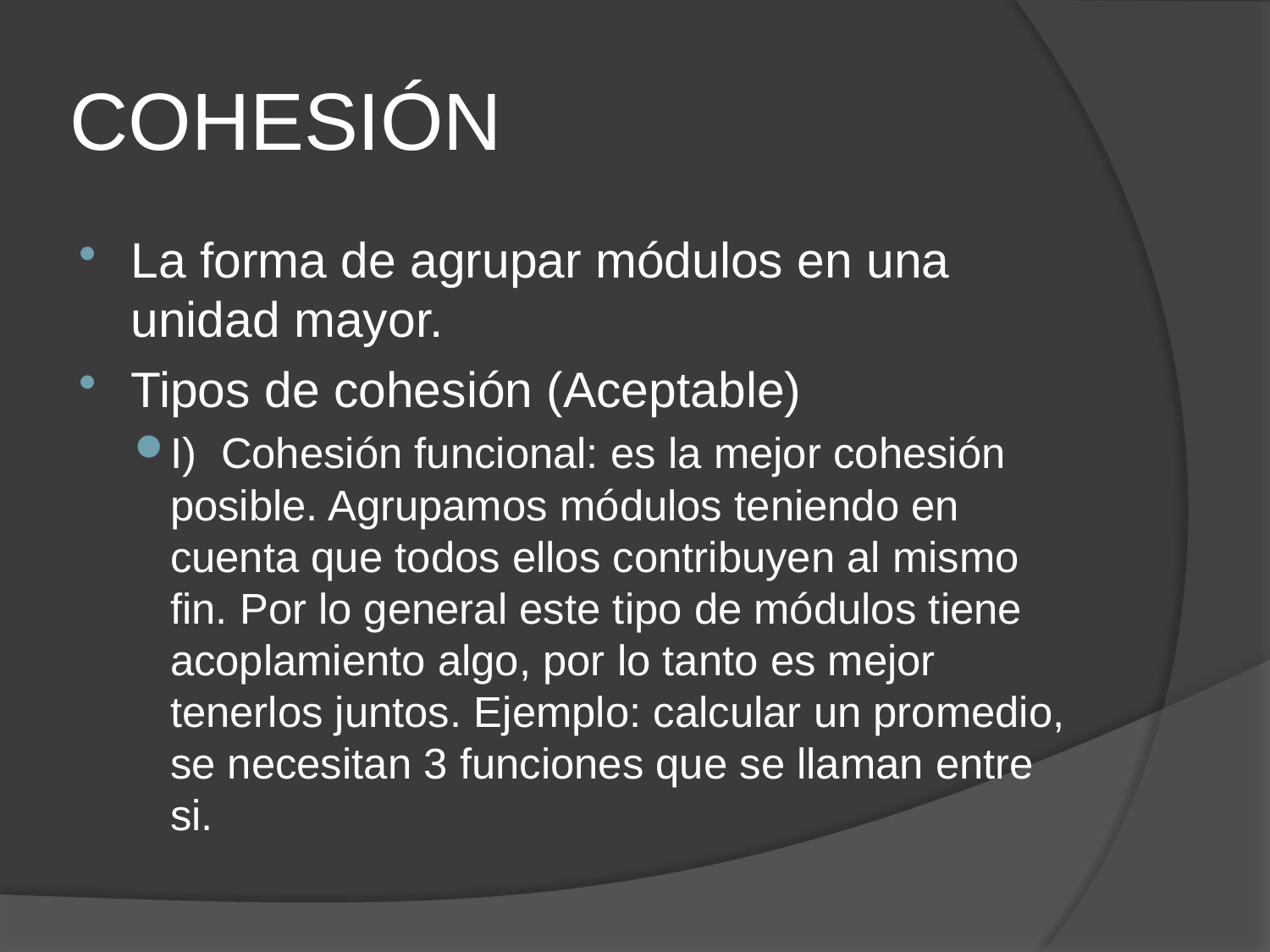

# COHESIÓN
La forma de agrupar módulos en una unidad mayor.
Tipos de cohesión (Aceptable)
I)  Cohesión funcional: es la mejor cohesión posible. Agrupamos módulos teniendo en cuenta que todos ellos contribuyen al mismo fin. Por lo general este tipo de módulos tiene acoplamiento algo, por lo tanto es mejor tenerlos juntos. Ejemplo: calcular un promedio, se necesitan 3 funciones que se llaman entre si.